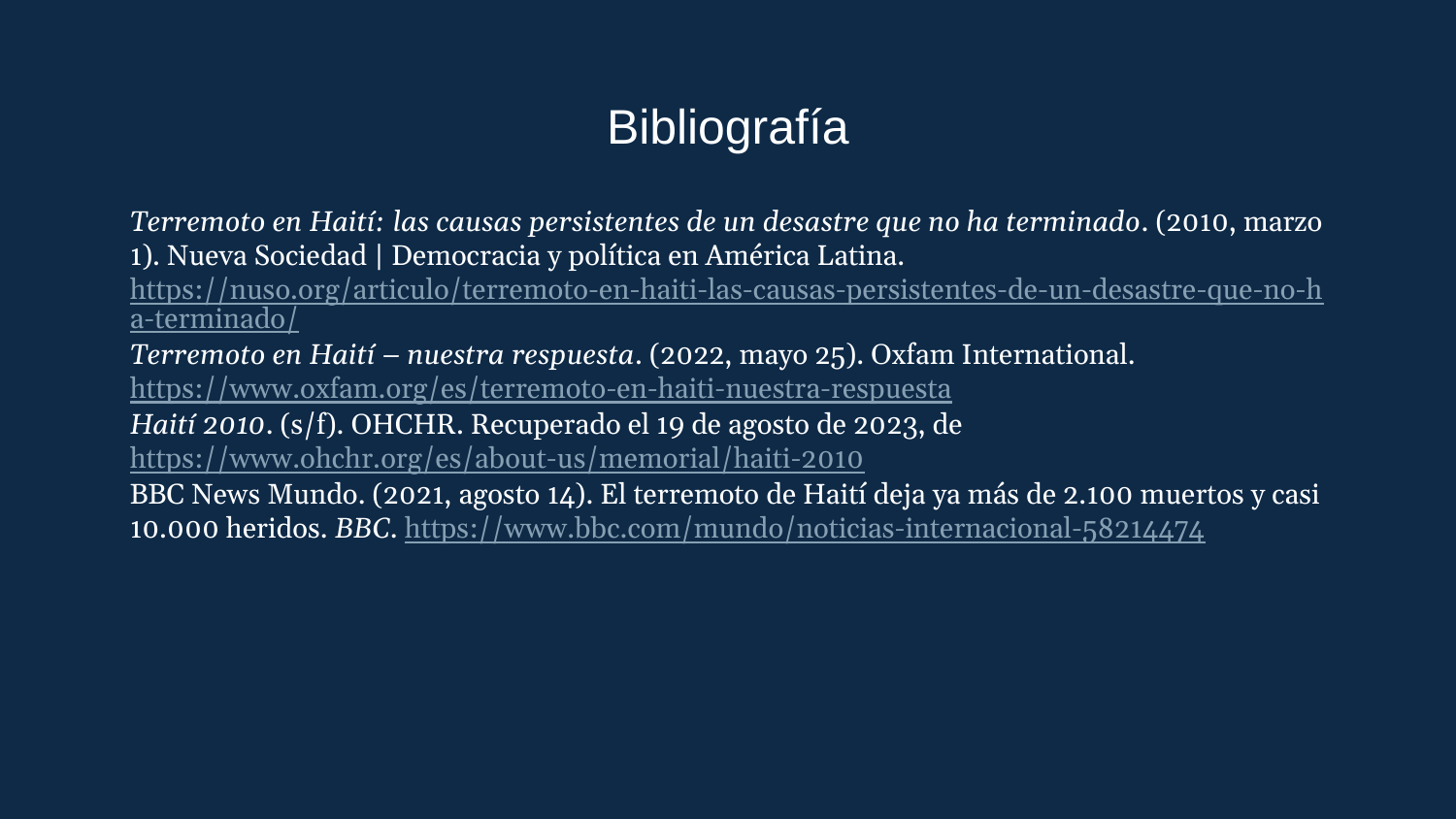

# Bibliografía
Terremoto en Haití: las causas persistentes de un desastre que no ha terminado. (2010, marzo 1). Nueva Sociedad | Democracia y política en América Latina. https://nuso.org/articulo/terremoto-en-haiti-las-causas-persistentes-de-un-desastre-que-no-ha-terminado/
Terremoto en Haití – nuestra respuesta. (2022, mayo 25). Oxfam International. https://www.oxfam.org/es/terremoto-en-haiti-nuestra-respuesta
Haití 2010. (s/f). OHCHR. Recuperado el 19 de agosto de 2023, de https://www.ohchr.org/es/about-us/memorial/haiti-2010
BBC News Mundo. (2021, agosto 14). El terremoto de Haití deja ya más de 2.100 muertos y casi 10.000 heridos. BBC. https://www.bbc.com/mundo/noticias-internacional-58214474